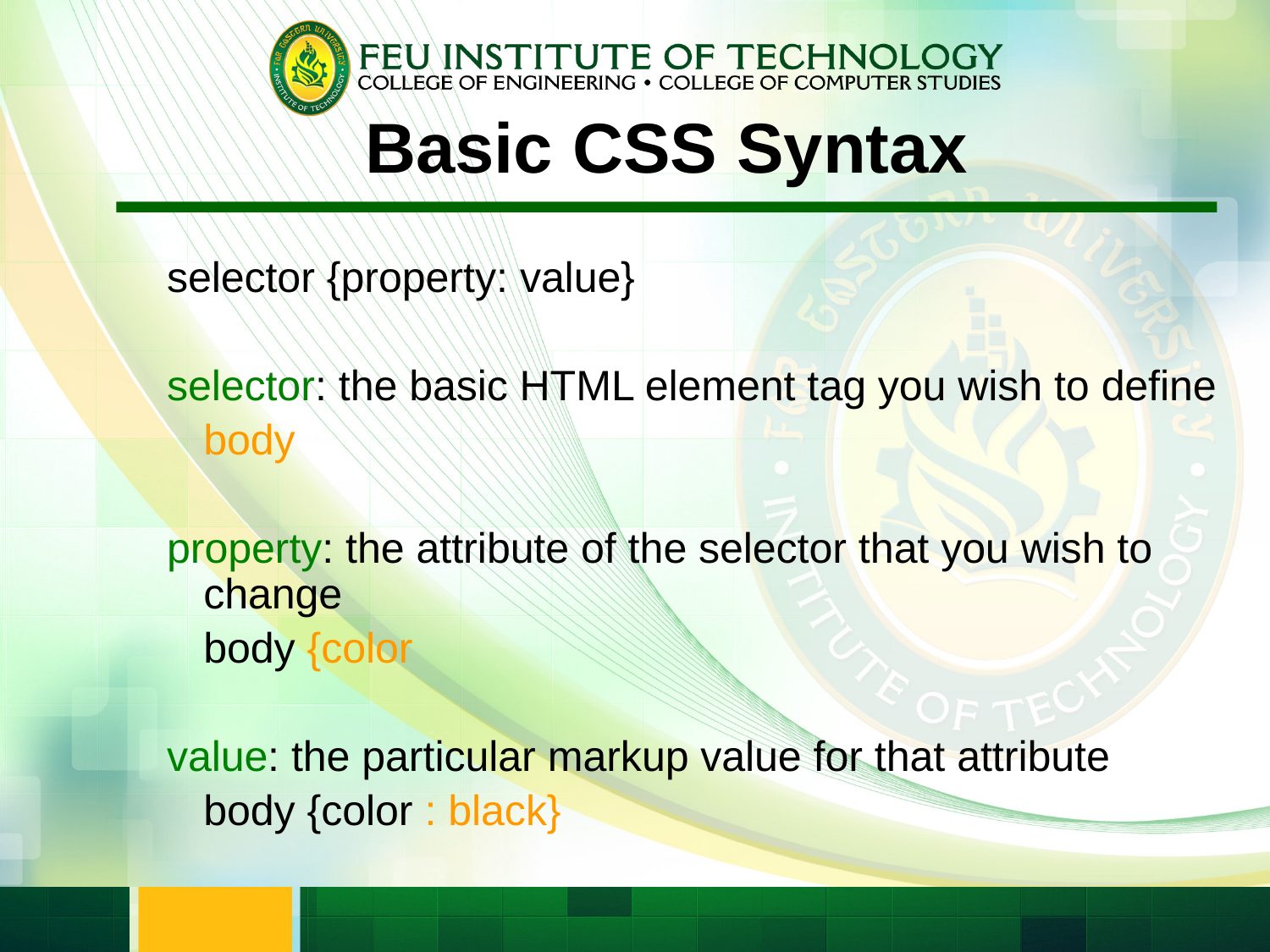

# Basic CSS Syntax

selector {property: value}

selector: the basic HTML element tag you wish to define
		body

property: the attribute of the selector that you wish to change
		body {color

value: the particular markup value for that attribute
		body {color : black}